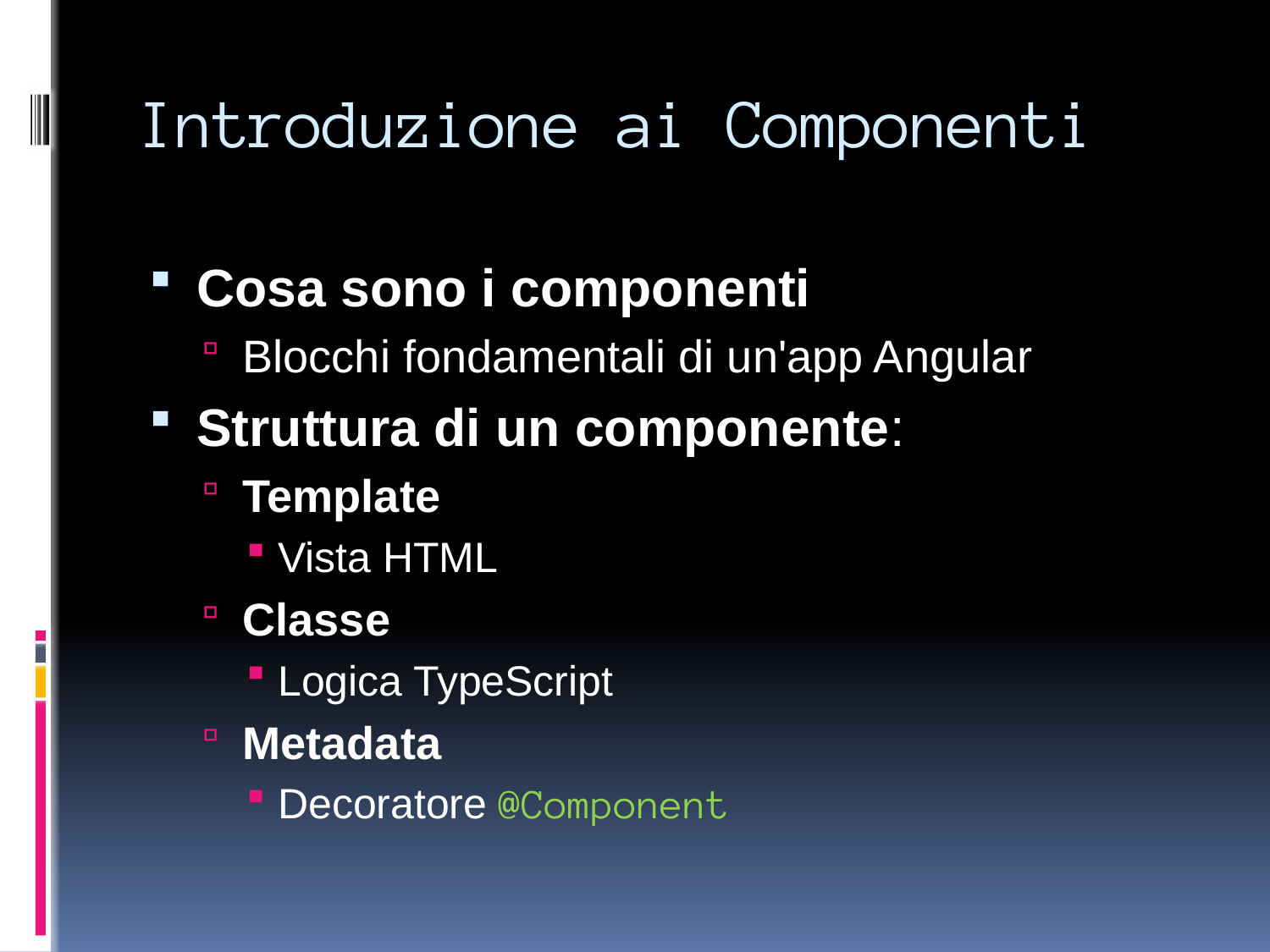

# Introduzione ai Componenti
Cosa sono i componenti
Blocchi fondamentali di un'app Angular
Struttura di un componente:
Template
Vista HTML
Classe
Logica TypeScript
Metadata
Decoratore @Component